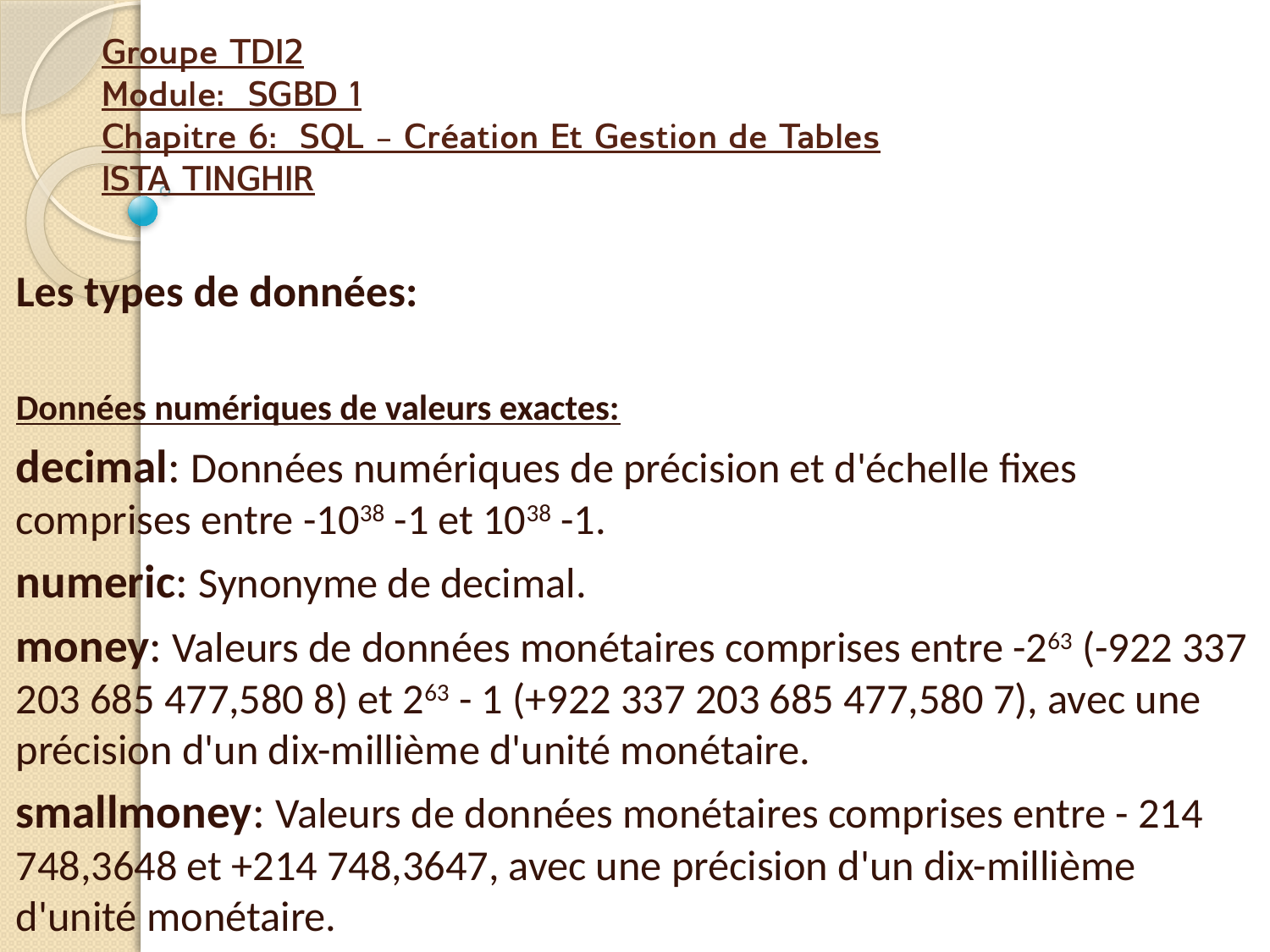

# Groupe TDI2 Module:  SGBD 1 Chapitre 6:  SQL – Création Et Gestion de Tables ISTA TINGHIR

Les types de données:

Données numériques de valeurs exactes:
decimal: Données numériques de précision et d'échelle fixes comprises entre -1038 -1 et 1038 -1.
numeric: Synonyme de decimal.
money: Valeurs de données monétaires comprises entre -263 (-922 337 203 685 477,580 8) et 263 - 1 (+922 337 203 685 477,580 7), avec une précision d'un dix-millième d'unité monétaire.
smallmoney: Valeurs de données monétaires comprises entre - 214 748,3648 et +214 748,3647, avec une précision d'un dix-millième d'unité monétaire.